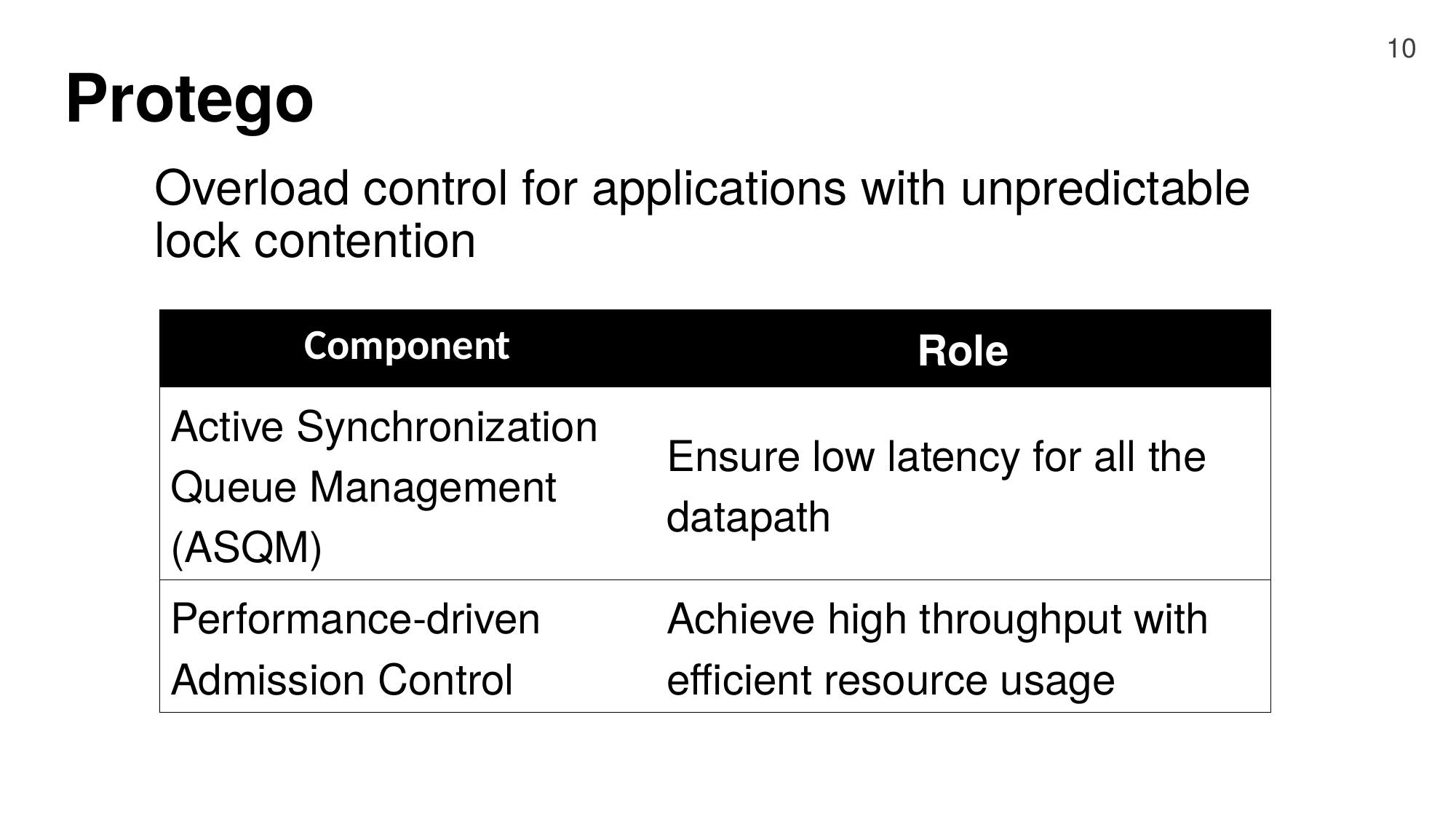

10
# Protego
Overload control for applications with unpredictable lock contention
| Component | Role |
| --- | --- |
| Active Synchronization Queue Management (ASQM) | Ensure low latency for all the datapath |
| Performance-driven Admission Control | Achieve high throughput with efficient resource usage |